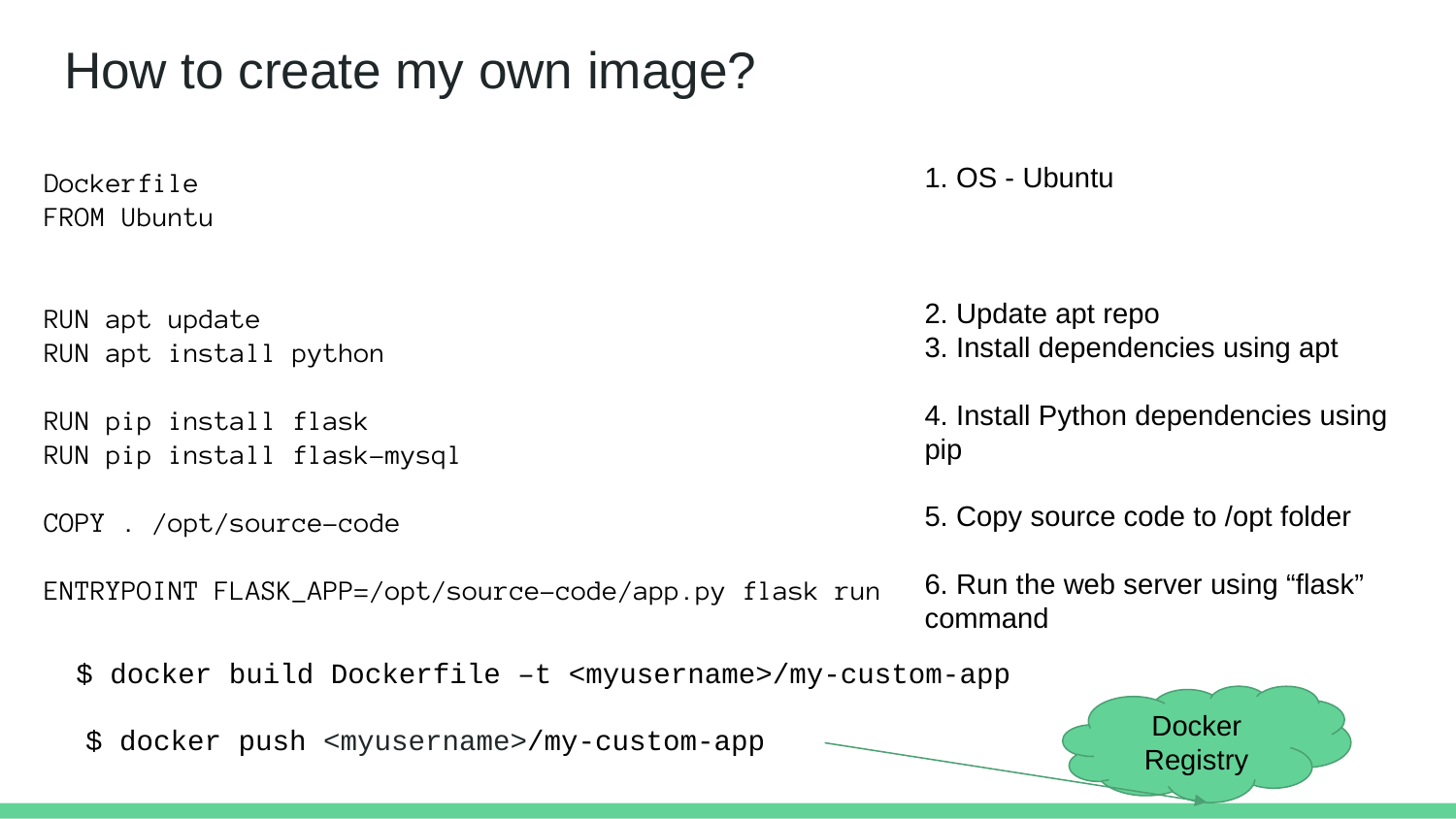

# How to create my own image?
1. OS - Ubuntu

2. Update apt repo
3. Install dependencies using apt

4. Install Python dependencies using pip

5. Copy source code to /opt folder

6. Run the web server using “flask” command
Dockerfile
FROM Ubuntu

RUN apt update
RUN apt install python

RUN pip install flask
RUN pip install flask-mysql

COPY . /opt/source-code

ENTRYPOINT FLASK_APP=/opt/source-code/app.py flask run
$ docker build Dockerfile –t <myusername>/my-custom-app
Docker Registry
$ docker push <myusername>/my-custom-app